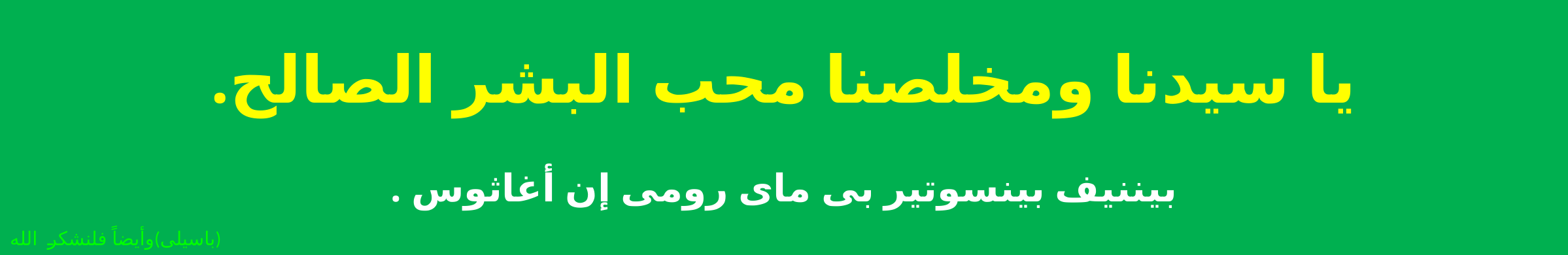

يا سيدنا ومخلصنا محب البشر الصالح.
بيننيف بينسوتير بى ماى رومى إن أغاثوس .
وأيضاً فلنشكر الله (باسيلى)